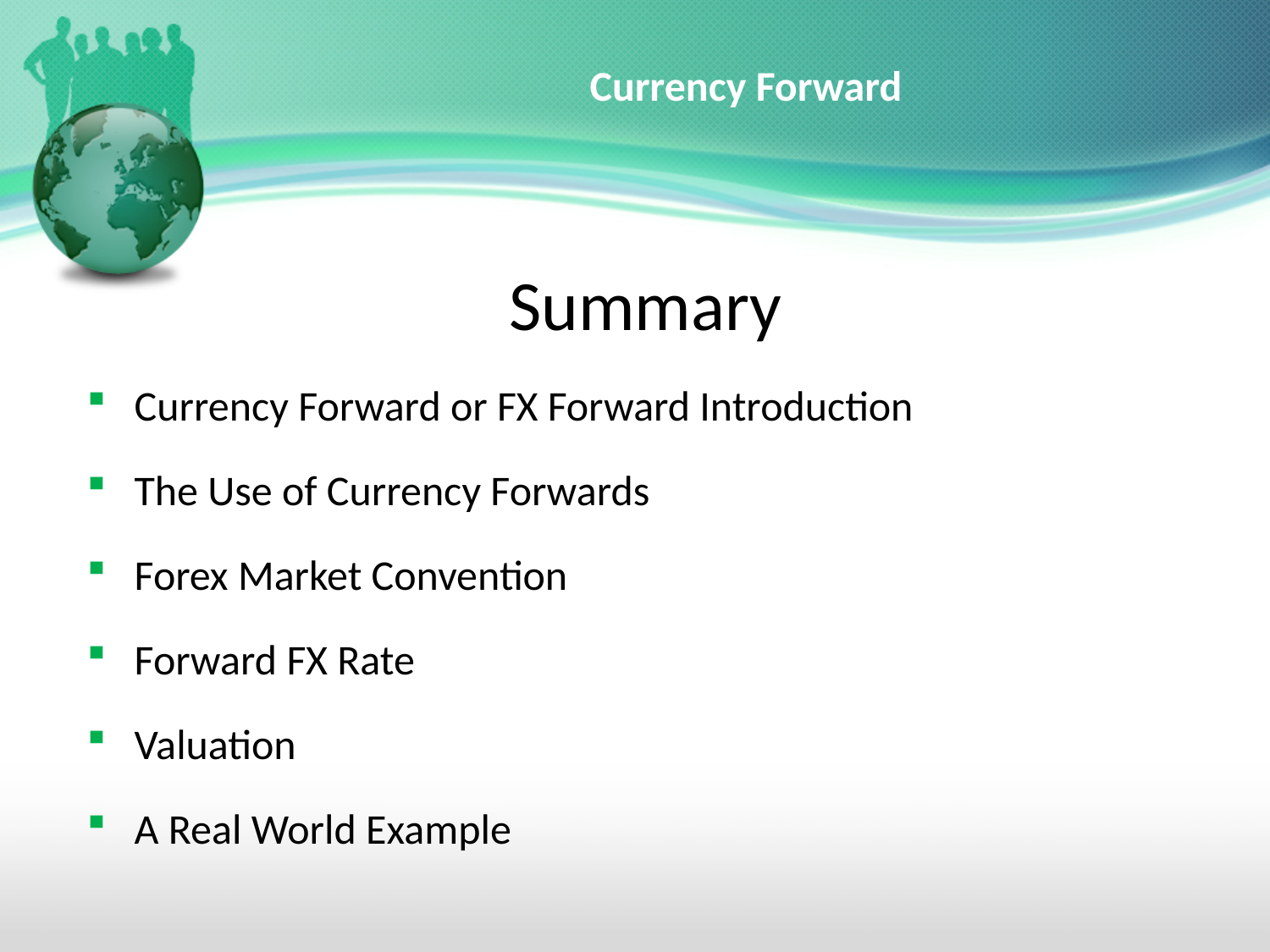

# Currency Forward
Summary
Currency Forward or FX Forward Introduction
The Use of Currency Forwards
Forex Market Convention
Forward FX Rate
Valuation
A Real World Example